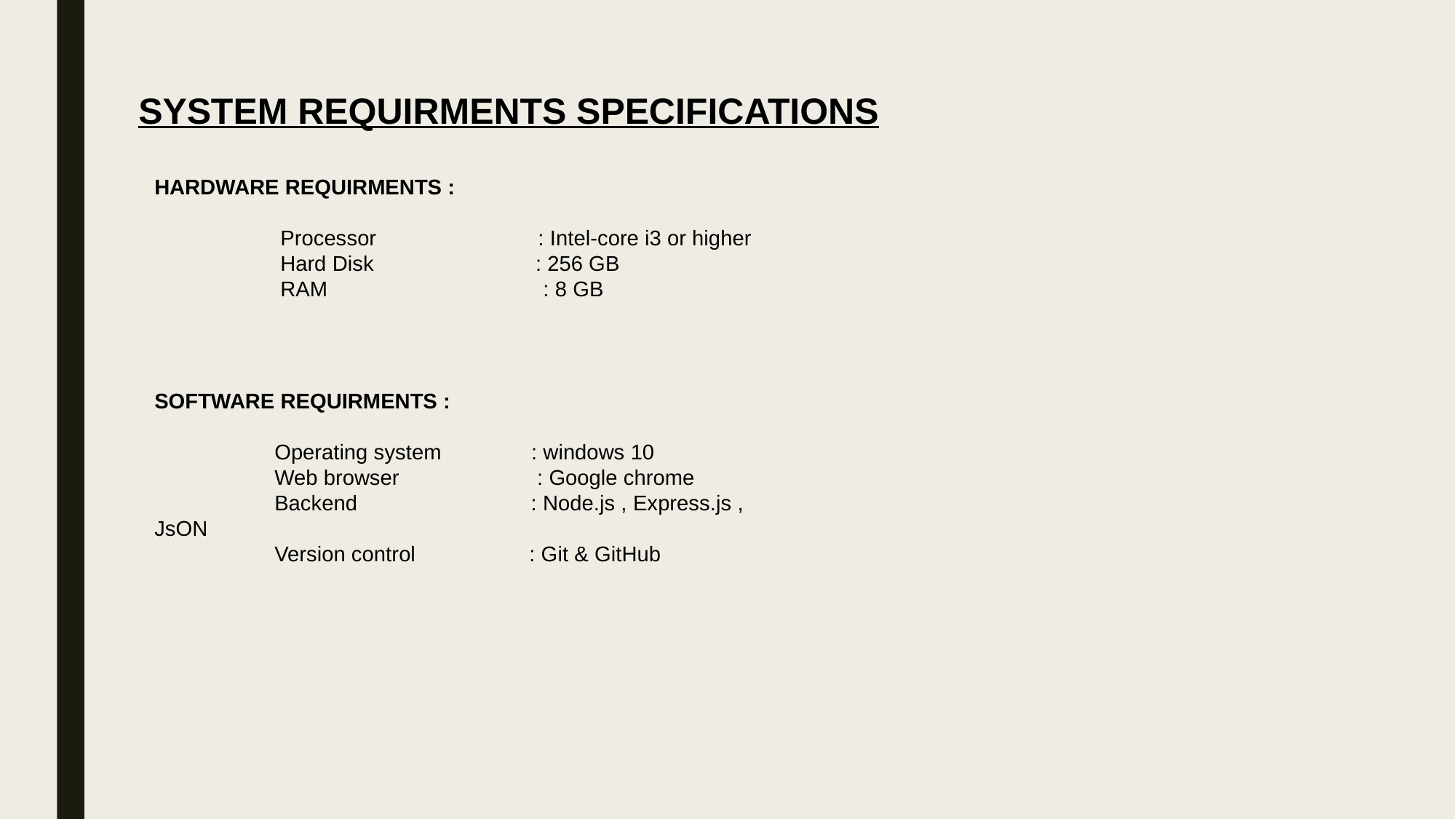

SYSTEM REQUIRMENTS SPECIFICATIONS
HARDWARE REQUIRMENTS :

                     Processor                           : Intel-core i3 or higher
                     Hard Disk                           : 256 GB
                     RAM                                    : 8 GB
SOFTWARE REQUIRMENTS :

                    Operating system               : windows 10
                    Web browser                       : Google chrome
                    Backend                             : Node.js , Express.js , JsON
                    Version control                   : Git & GitHub